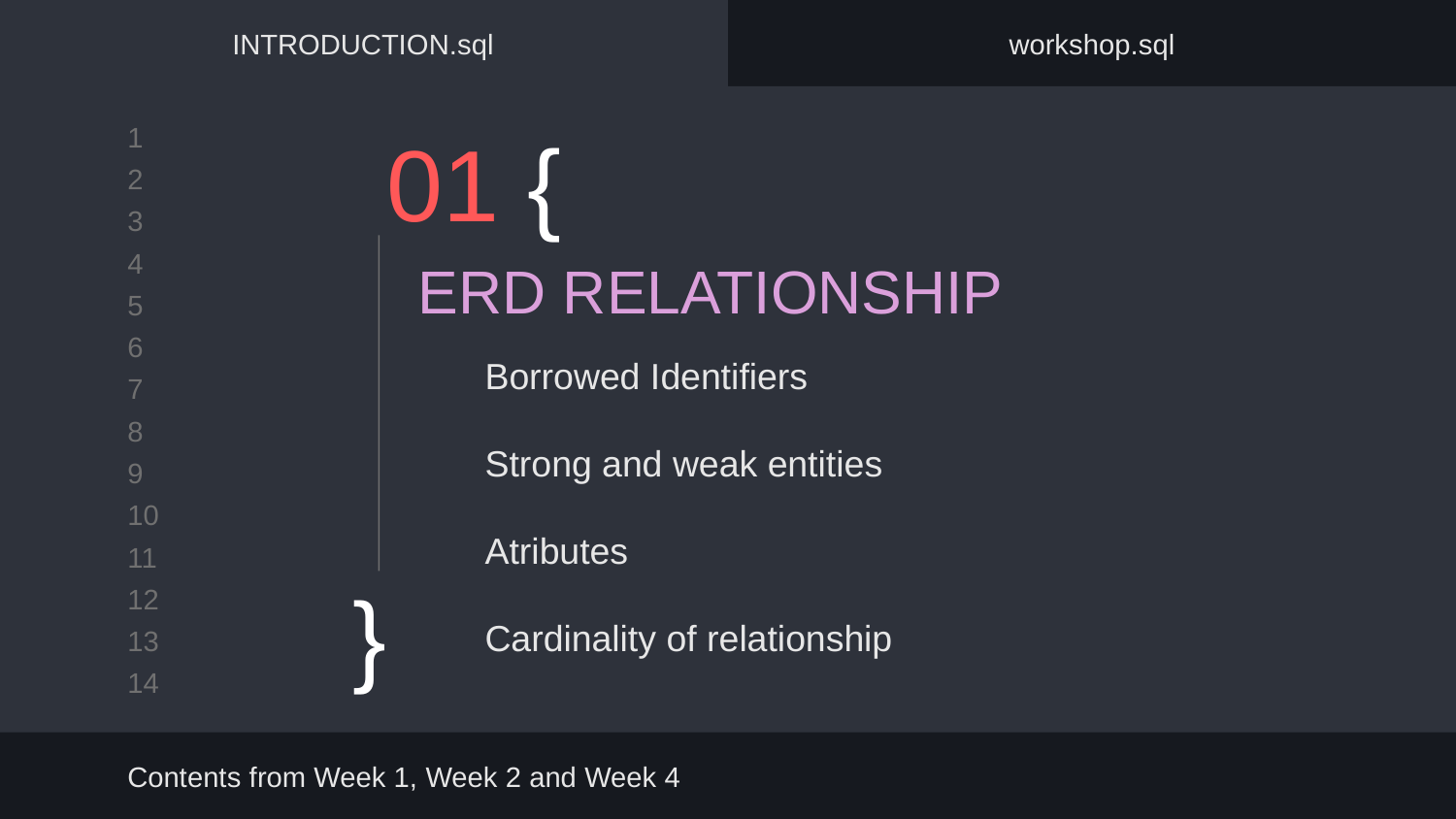

INTRODUCTION.sql
workshop.sql
# 01 {
ERD RELATIONSHIP

Borrowed Identifiers

Strong and weak entities

Atributes

Cardinality of relationship

}
Contents from Week 1, Week 2 and Week 4